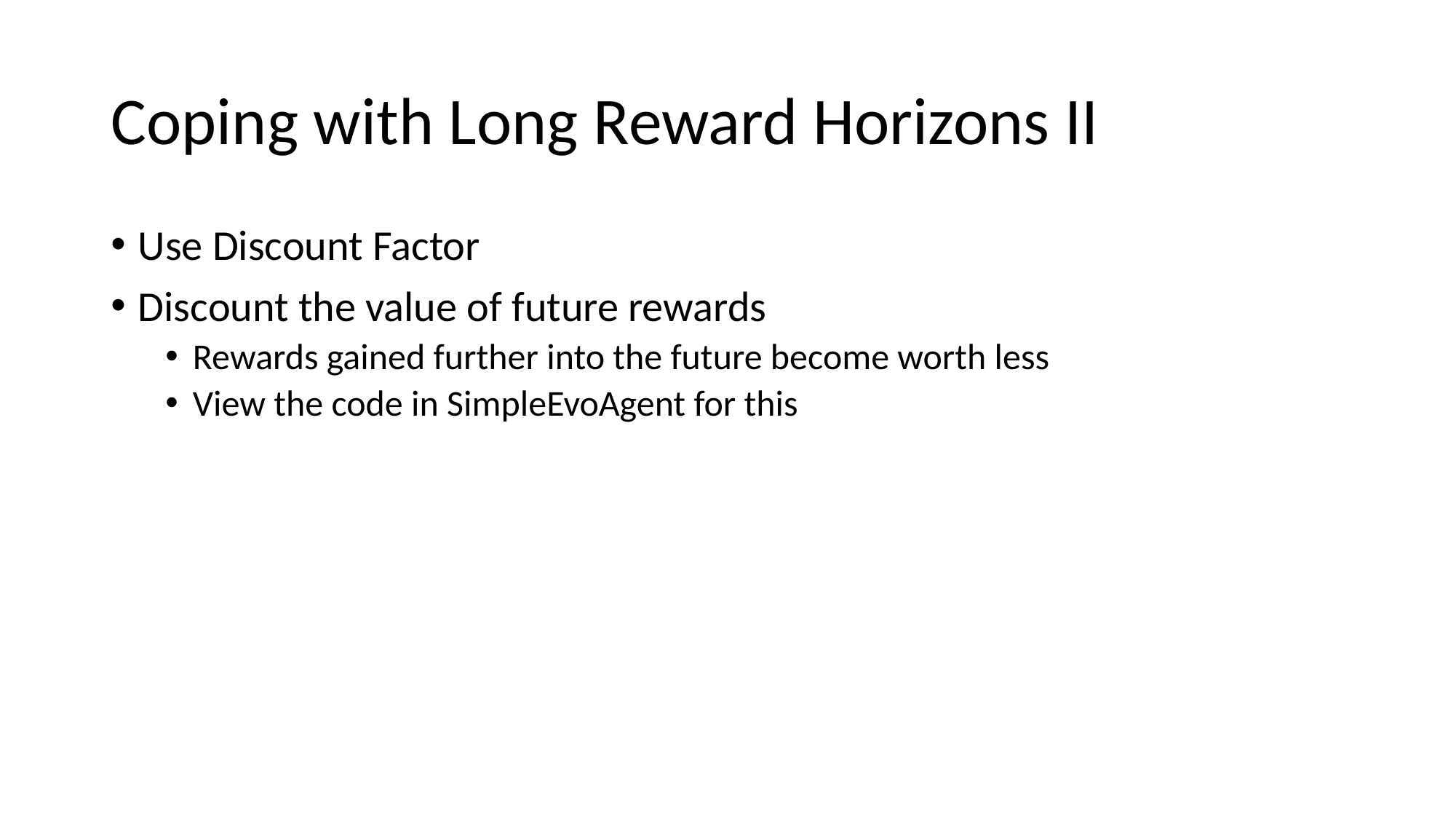

# Coping with Long Reward Horizons II
Use Discount Factor
Discount the value of future rewards
Rewards gained further into the future become worth less
View the code in SimpleEvoAgent for this